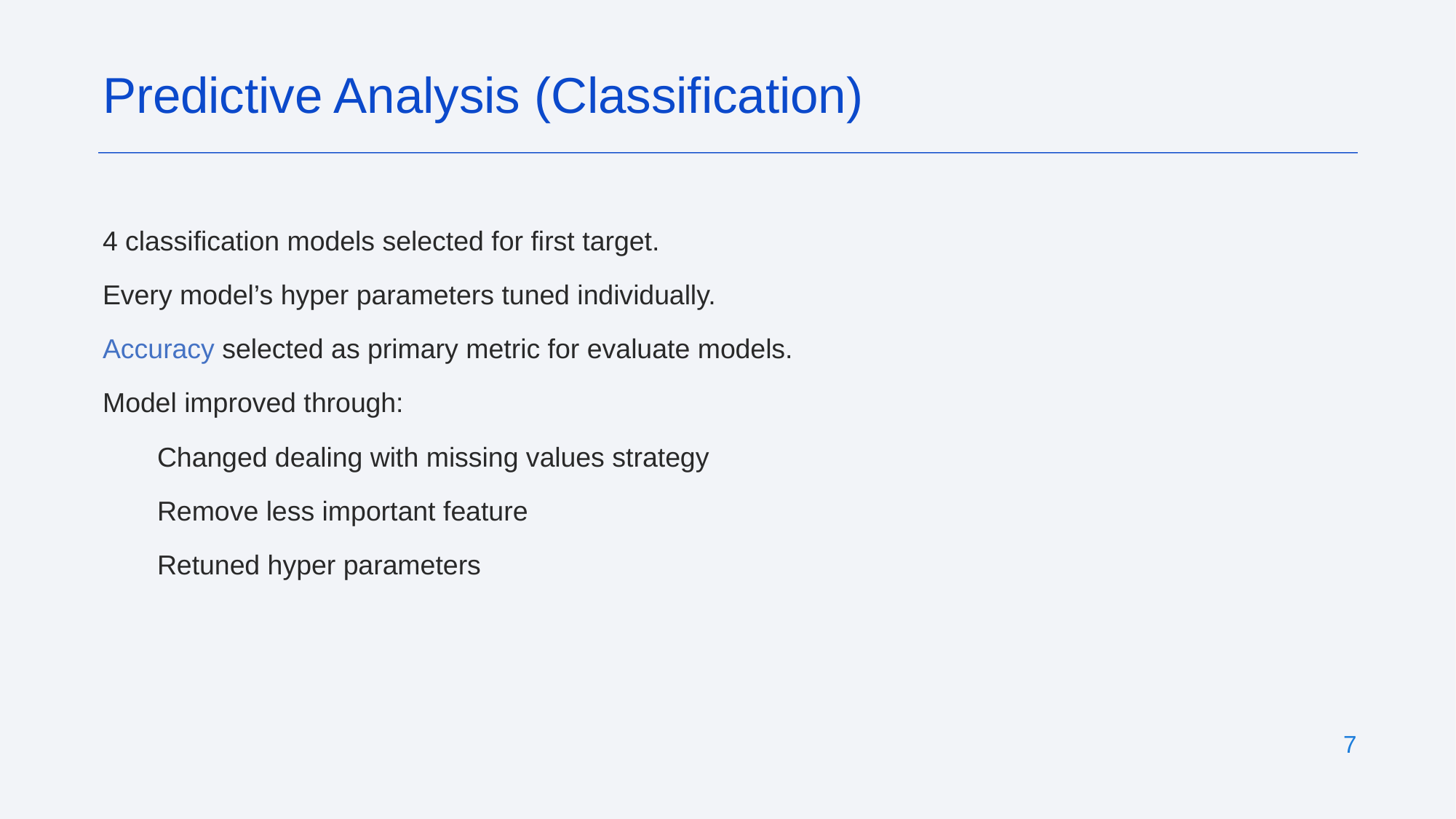

Predictive Analysis (Classification)
4 classification models selected for first target.
Every model’s hyper parameters tuned individually.
Accuracy selected as primary metric for evaluate models.
Model improved through:
Changed dealing with missing values strategy
Remove less important feature
Retuned hyper parameters
7